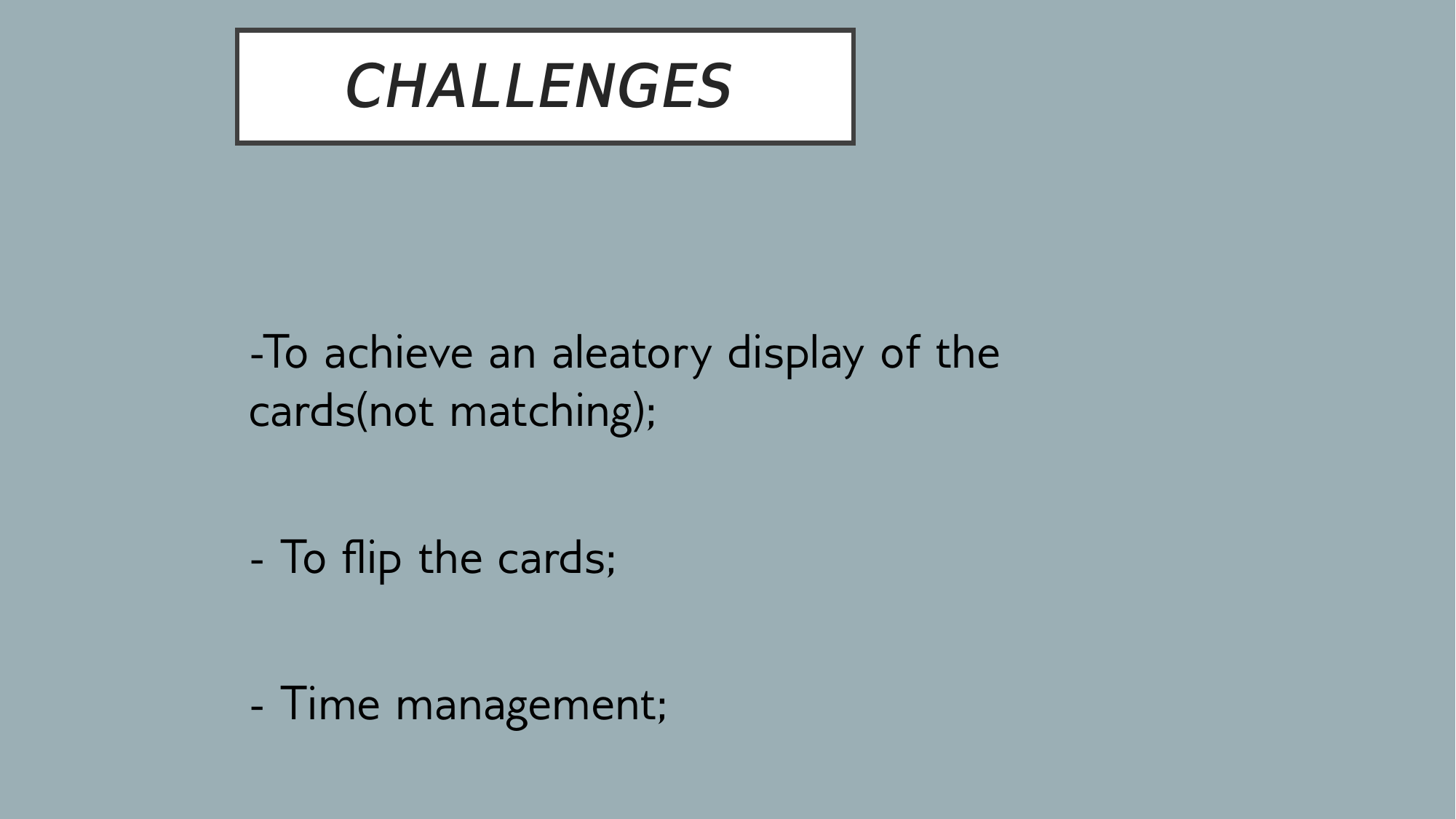

# Challenges

-To achieve an aleatory display of the cards(not matching);

- To flip the cards;

- Time management;